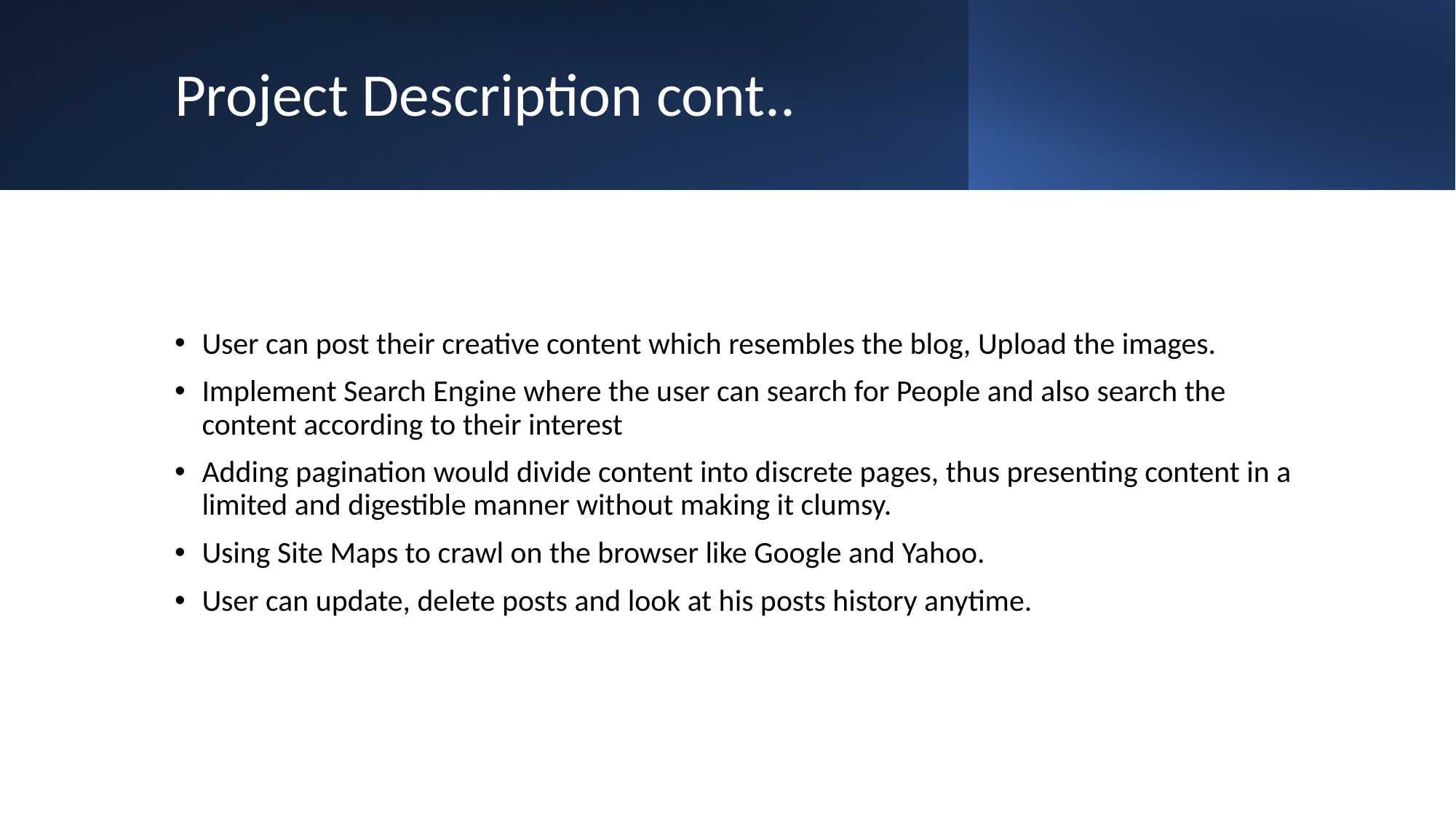

# Project Description cont..
User can post their creative content which resembles the blog, Upload the images.
Implement Search Engine where the user can search for People and also search the content according to their interest
Adding pagination would divide content into discrete pages, thus presenting content in a limited and digestible manner without making it clumsy.
Using Site Maps to crawl on the browser like Google and Yahoo.
User can update, delete posts and look at his posts history anytime.